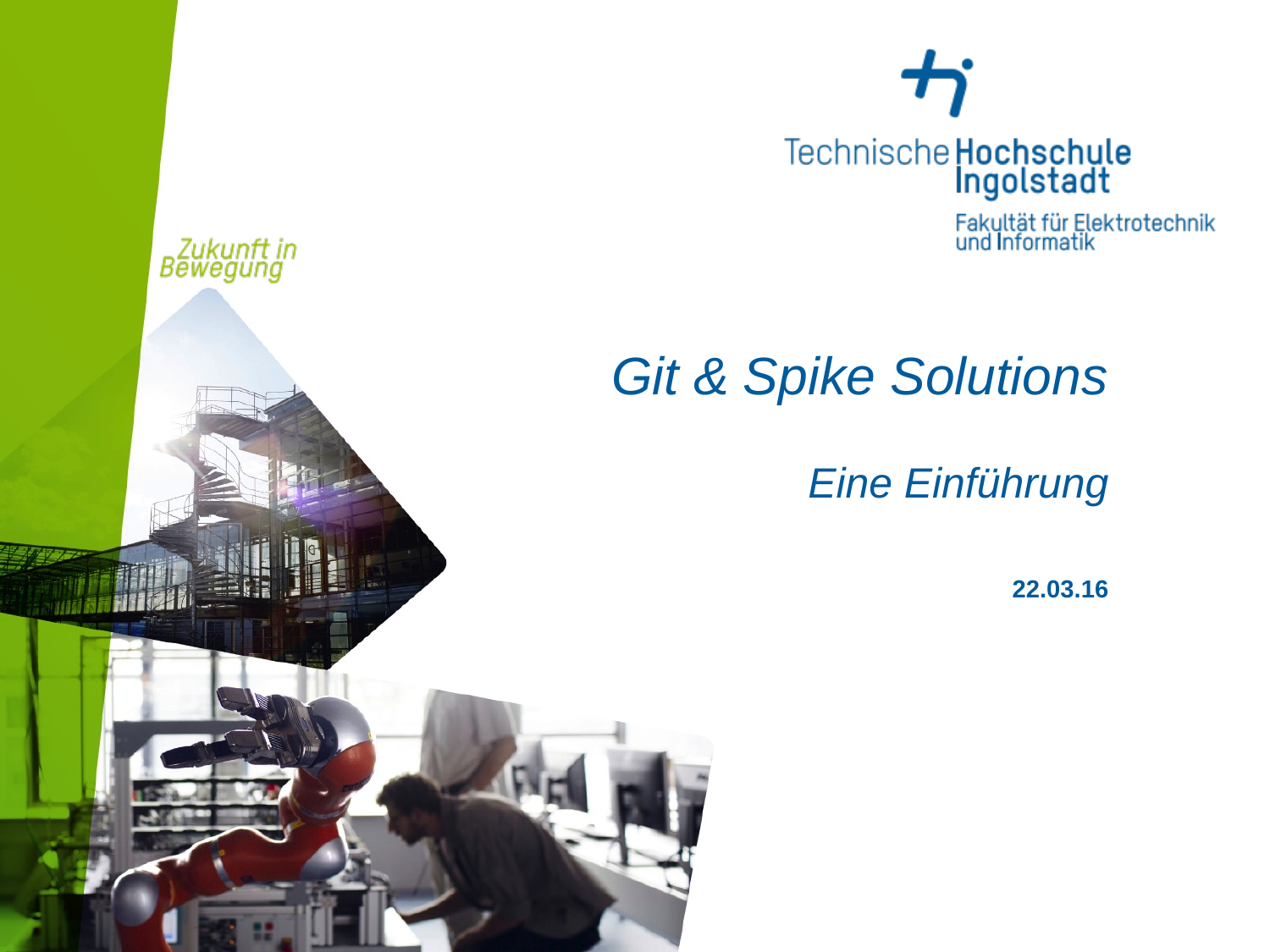

# Git & Spike Solutions
Eine Einführung
22.03.16